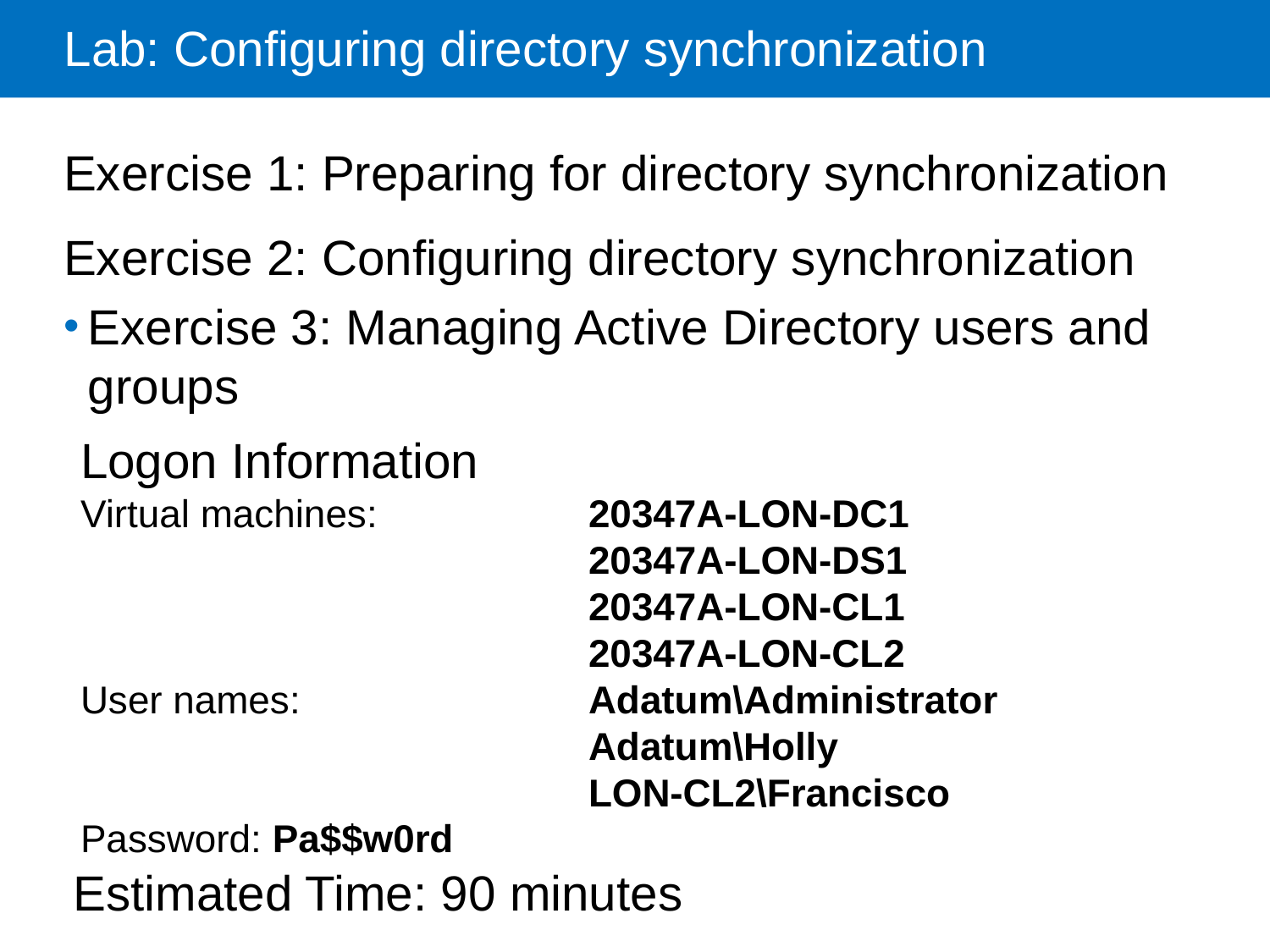

# Lab: Configuring directory synchronization
Exercise 1: Preparing for directory synchronization
Exercise 2: Configuring directory synchronization
Exercise 3: Managing Active Directory users and groups
Logon Information
Virtual machines: 		20347A-LON-DC1
				20347A-LON-DS1
				20347A-LON-CL1
				20347A-LON-CL2
User names: 			Adatum\Administrator
				Adatum\Holly
				LON-CL2\Francisco
Password: Pa$$w0rd

Estimated Time: 90 minutes